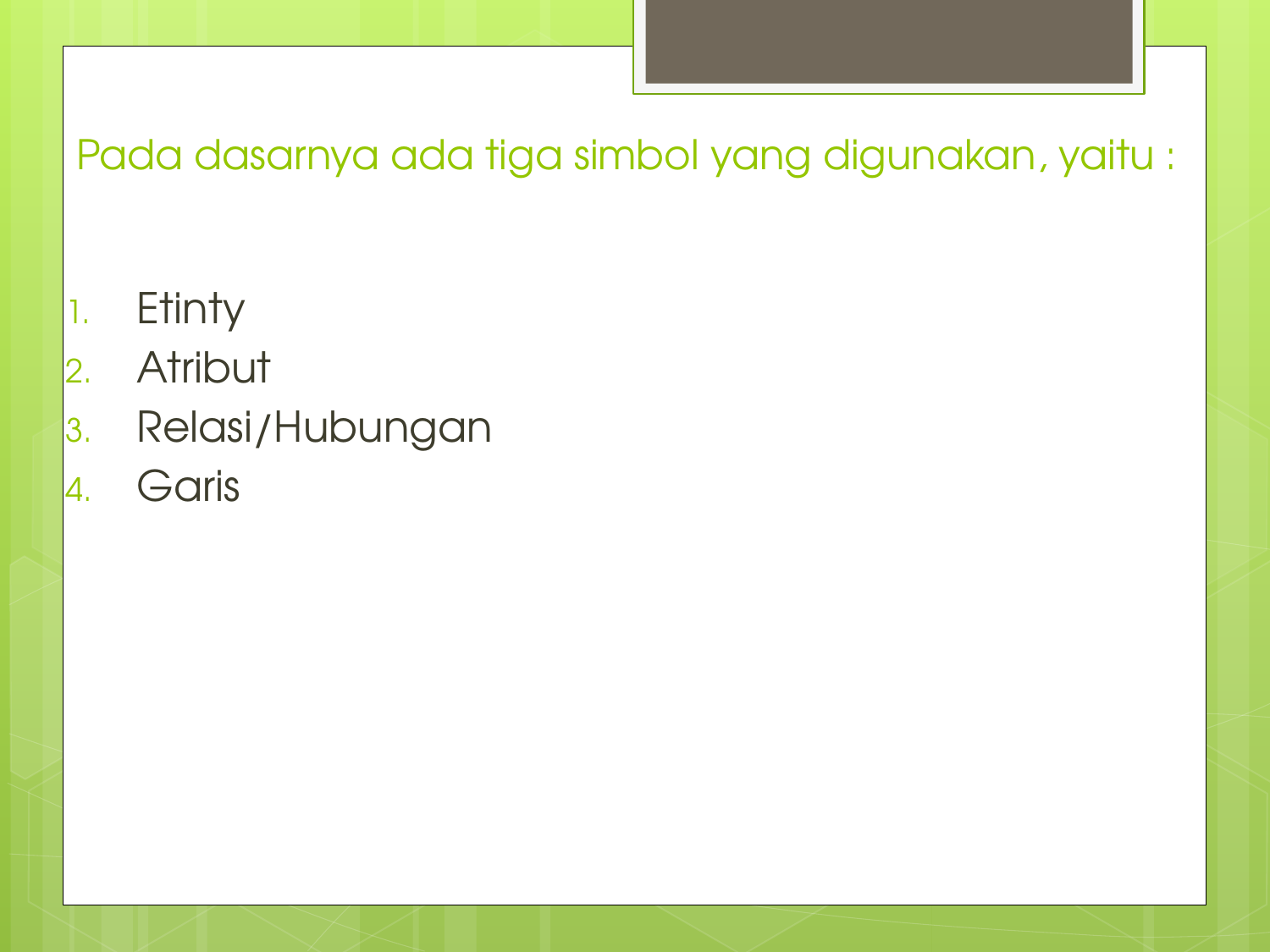

# Pada dasarnya ada tiga simbol yang digunakan, yaitu :
Etinty
Atribut
Relasi/Hubungan
Garis